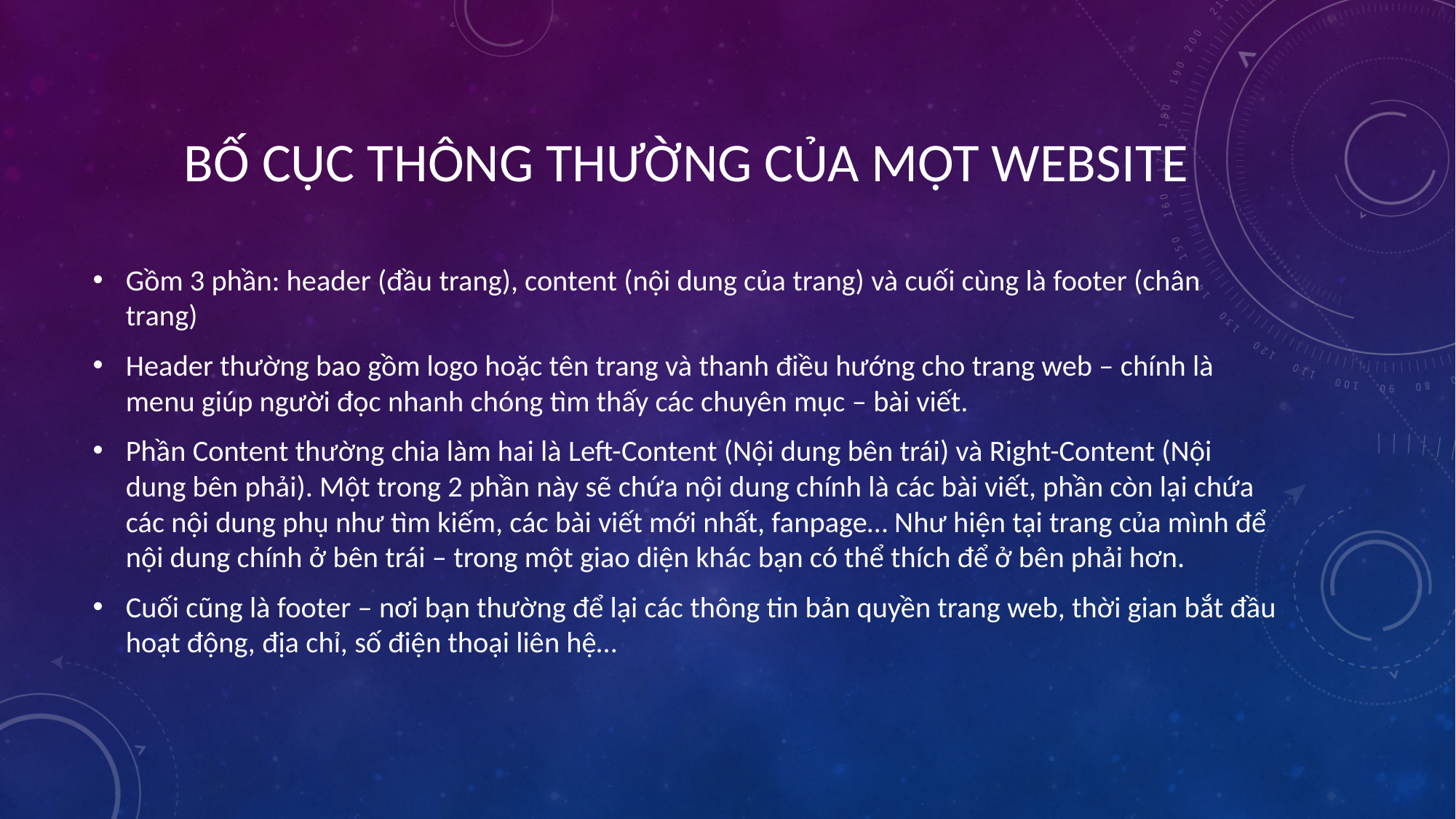

# Bố cục thông thường của một website
Gồm 3 phần: header (đầu trang), content (nội dung của trang) và cuối cùng là footer (chân trang)
Header thường bao gồm logo hoặc tên trang và thanh điều hướng cho trang web – chính là menu giúp người đọc nhanh chóng tìm thấy các chuyên mục – bài viết.
Phần Content thường chia làm hai là Left-Content (Nội dung bên trái) và Right-Content (Nội dung bên phải). Một trong 2 phần này sẽ chứa nội dung chính là các bài viết, phần còn lại chứa các nội dung phụ như tìm kiếm, các bài viết mới nhất, fanpage… Như hiện tại trang của mình để nội dung chính ở bên trái – trong một giao diện khác bạn có thể thích để ở bên phải hơn.
Cuối cũng là footer – nơi bạn thường để lại các thông tin bản quyền trang web, thời gian bắt đầu hoạt động, địa chỉ, số điện thoại liên hệ…